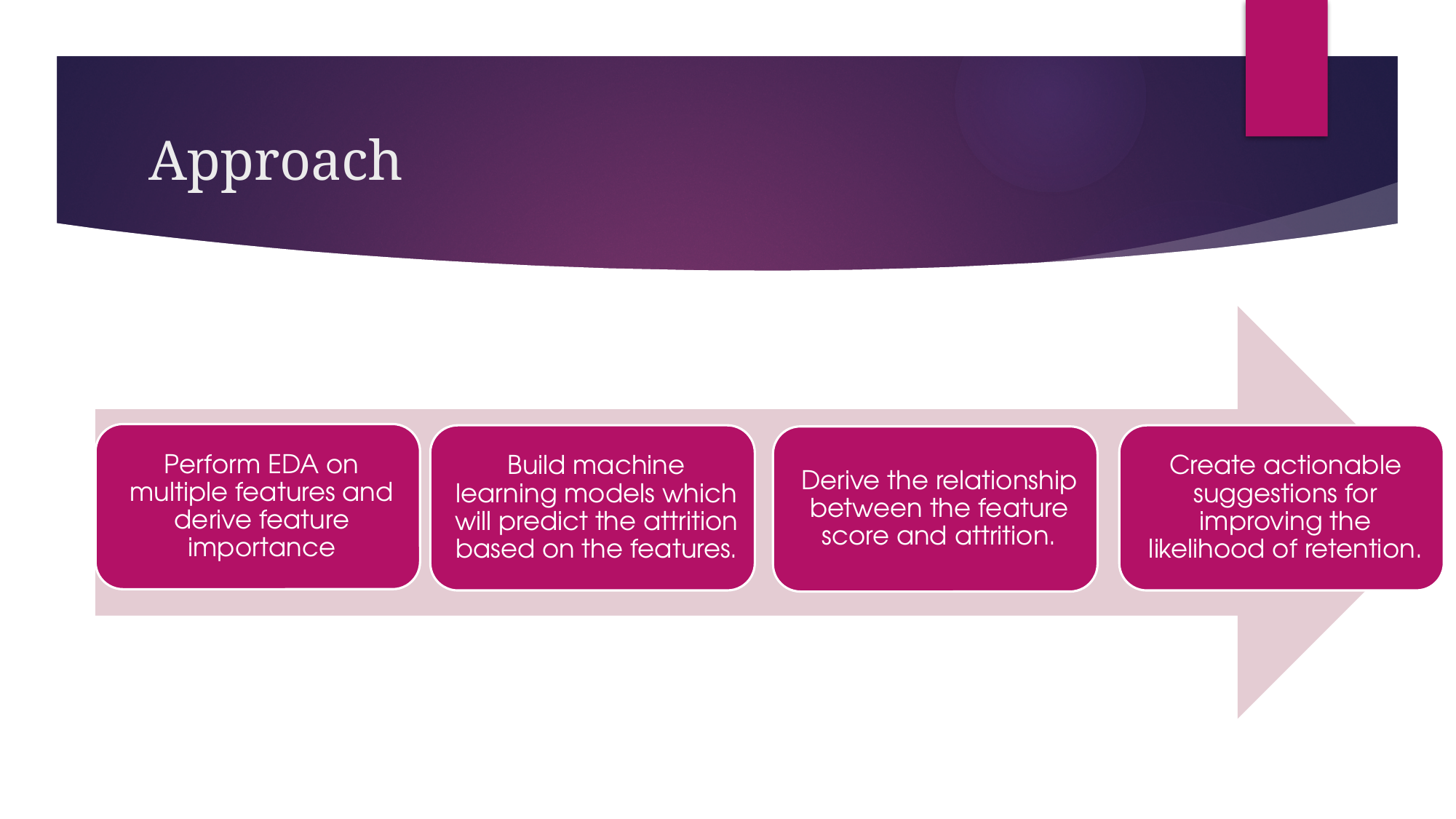

# Approach
Perform EDA on multiple features and derive feature importance
Build machine learning models which will predict the attrition based on the features.
Derive the relationship between the feature score and attrition.
Create actionable suggestions for improving the likelihood of retention.